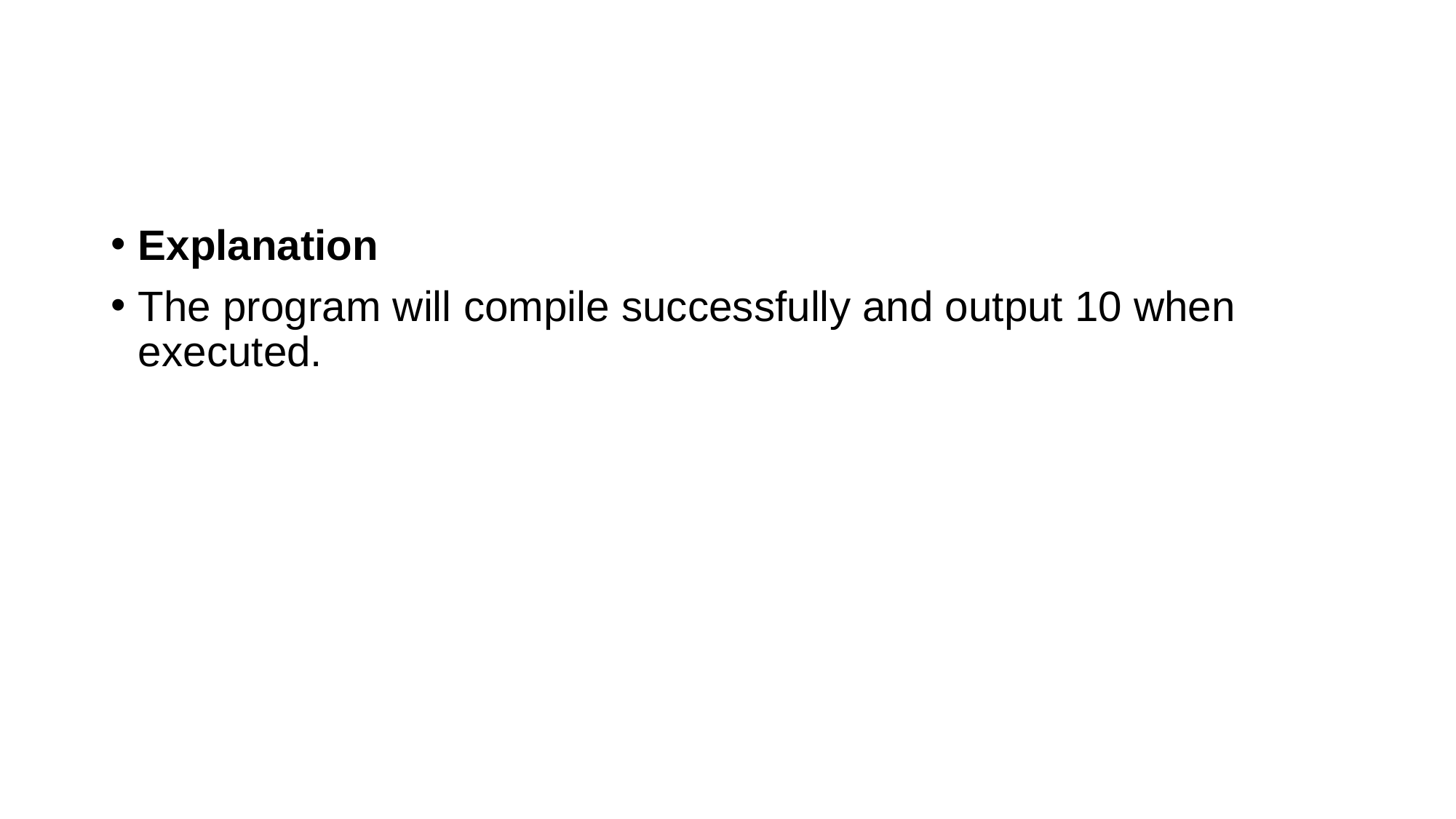

#
Explanation
The program will compile successfully and output 10 when executed.